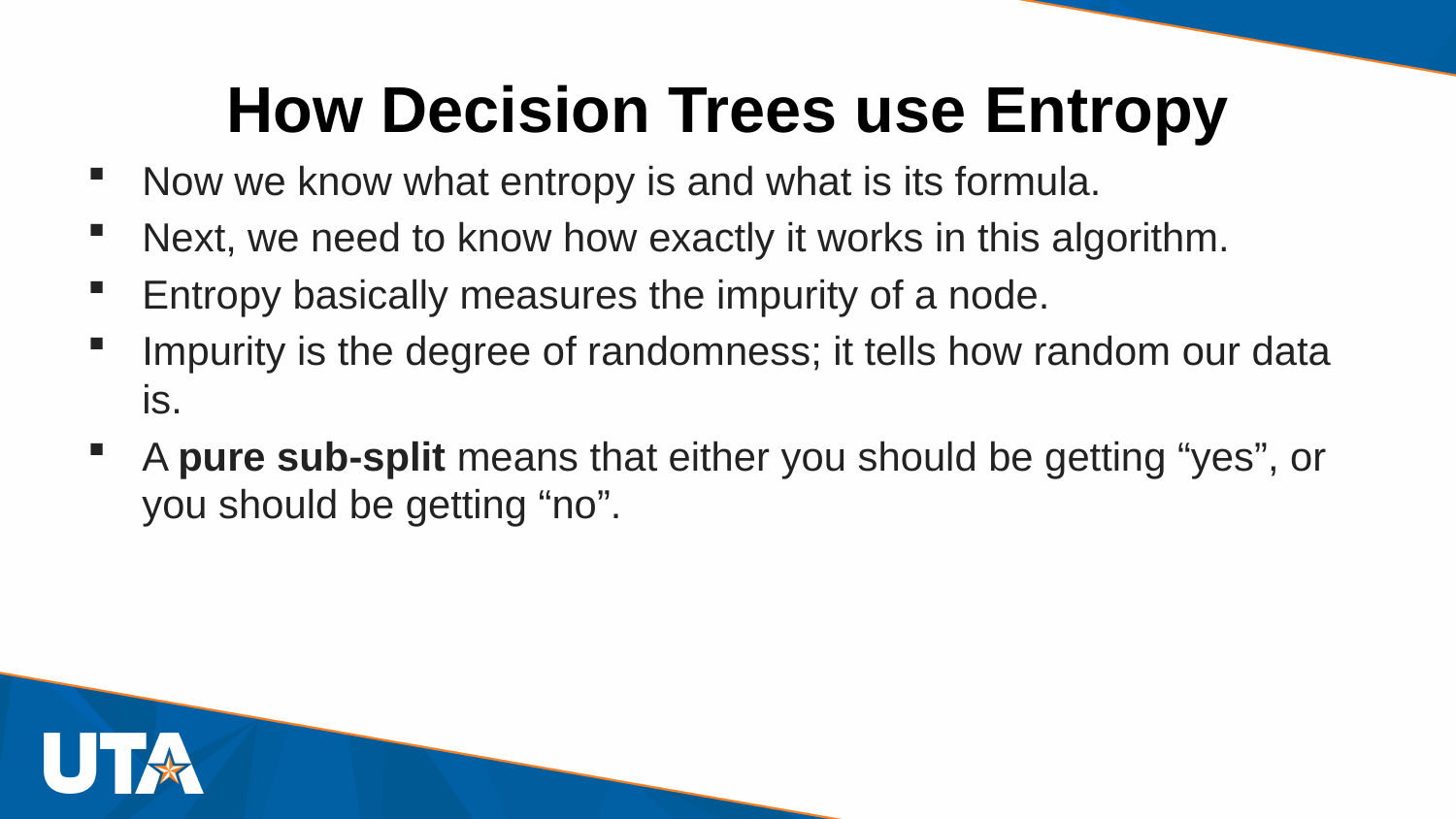

# How Decision Trees use Entropy
Now we know what entropy is and what is its formula.
Next, we need to know how exactly it works in this algorithm.
Entropy basically measures the impurity of a node.
Impurity is the degree of randomness; it tells how random our data is.
A pure sub-split means that either you should be getting “yes”, or you should be getting “no”.